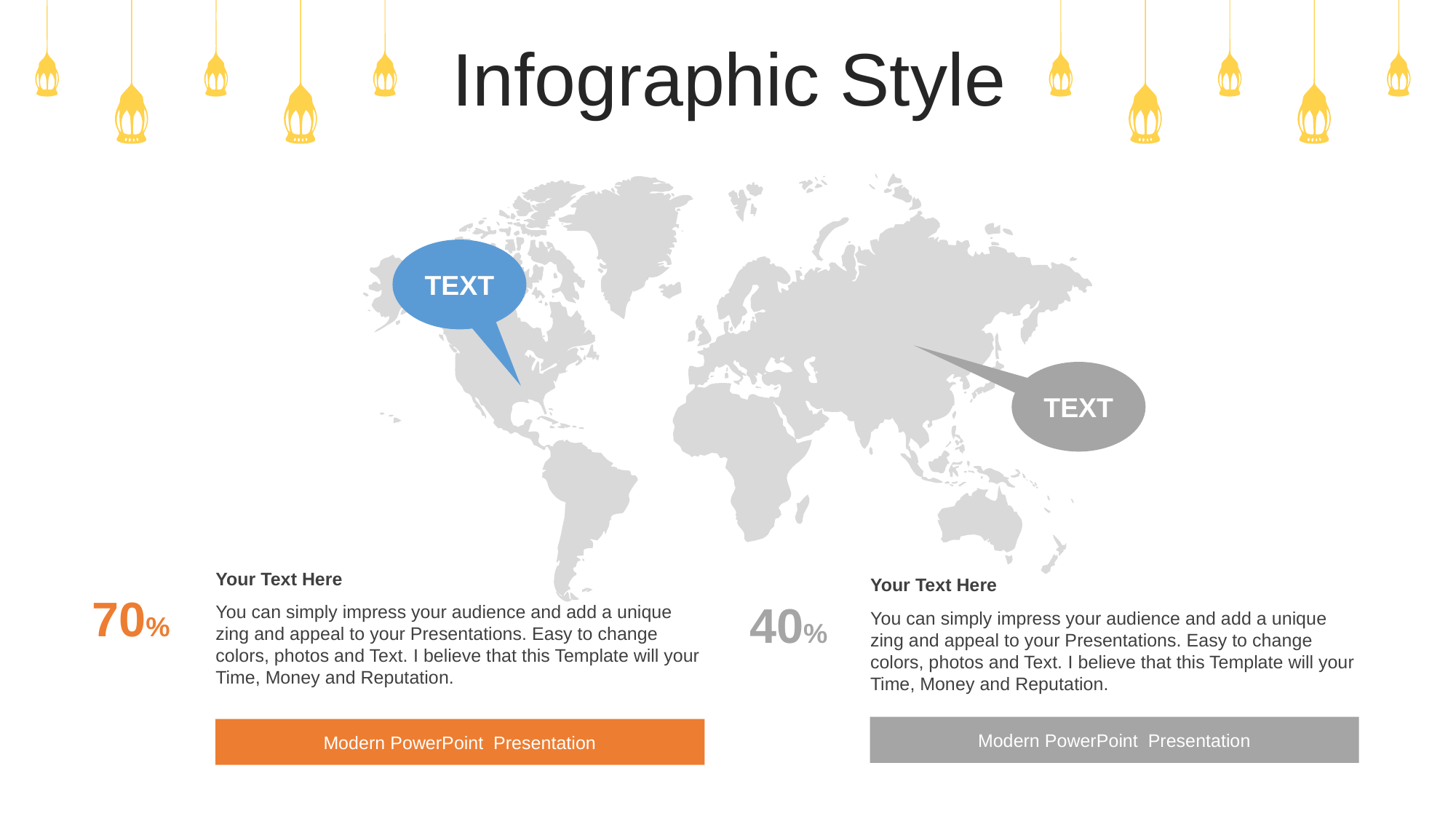

Infographic Style

TEXT
TEXT
Your Text Here
You can simply impress your audience and add a unique zing and appeal to your Presentations. Easy to change colors, photos and Text. I believe that this Template will your Time, Money and Reputation.
Your Text Here
You can simply impress your audience and add a unique zing and appeal to your Presentations. Easy to change colors, photos and Text. I believe that this Template will your Time, Money and Reputation.
70%
40%
Modern PowerPoint  Presentation
Modern PowerPoint  Presentation